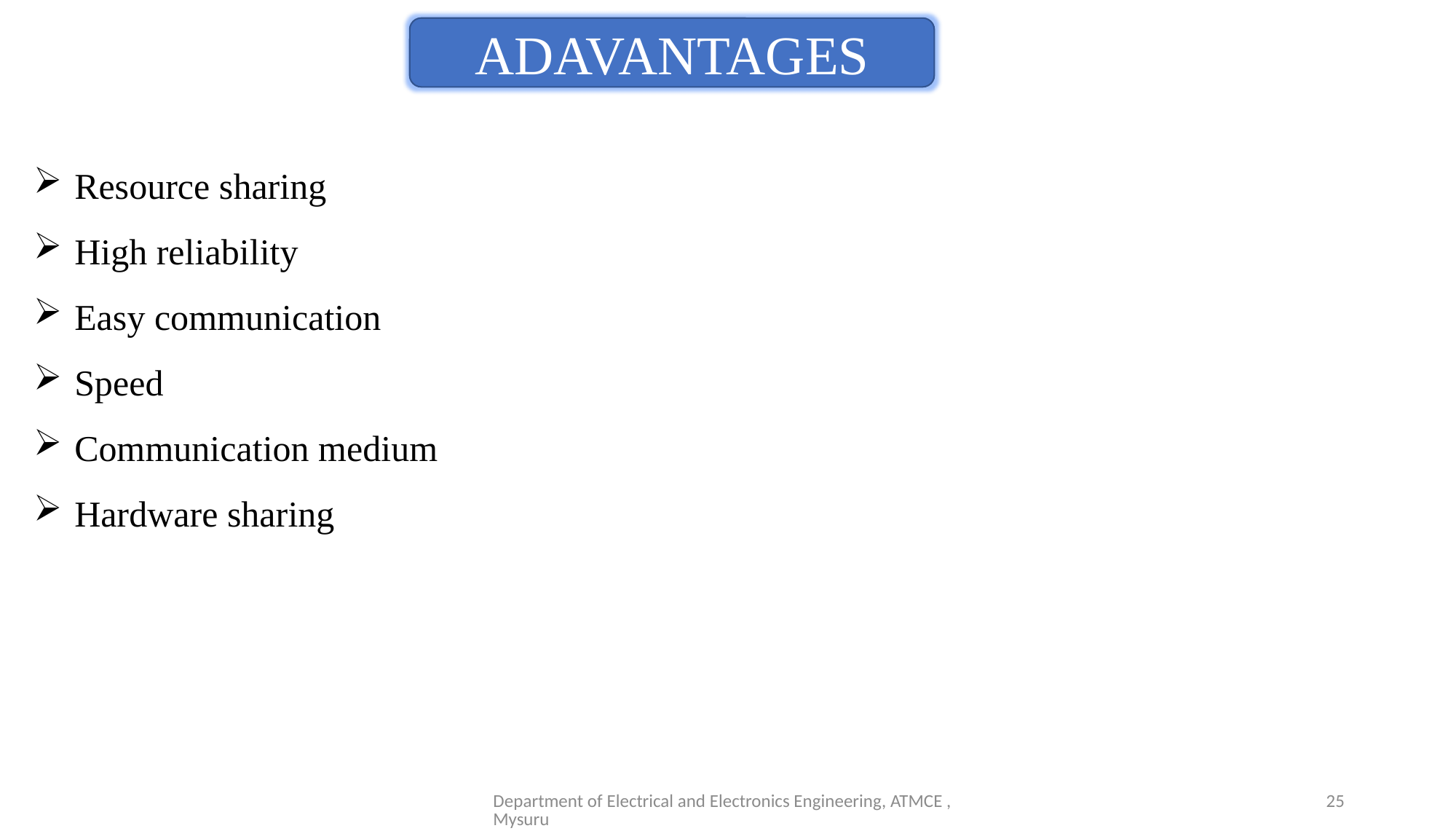

ADAVANTAGES
Resource sharing
High reliability
Easy communication
Speed
Communication medium
Hardware sharing
Department of Electrical and Electronics Engineering, ATMCE , Mysuru
25